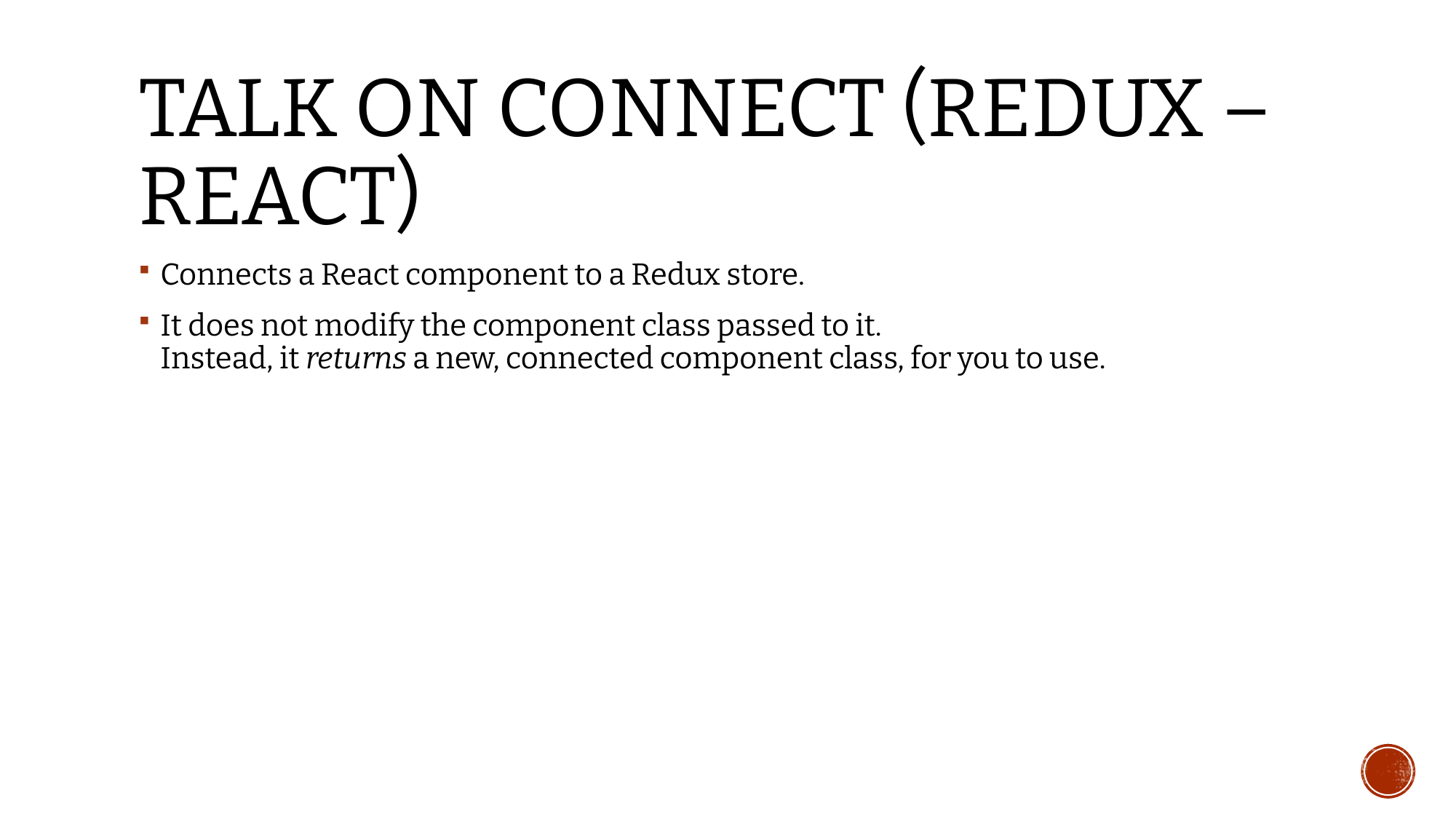

# Talk on connect (redux – react)
Connects a React component to a Redux store.
It does not modify the component class passed to it.
Instead, it returns a new, connected component class, for you to use.